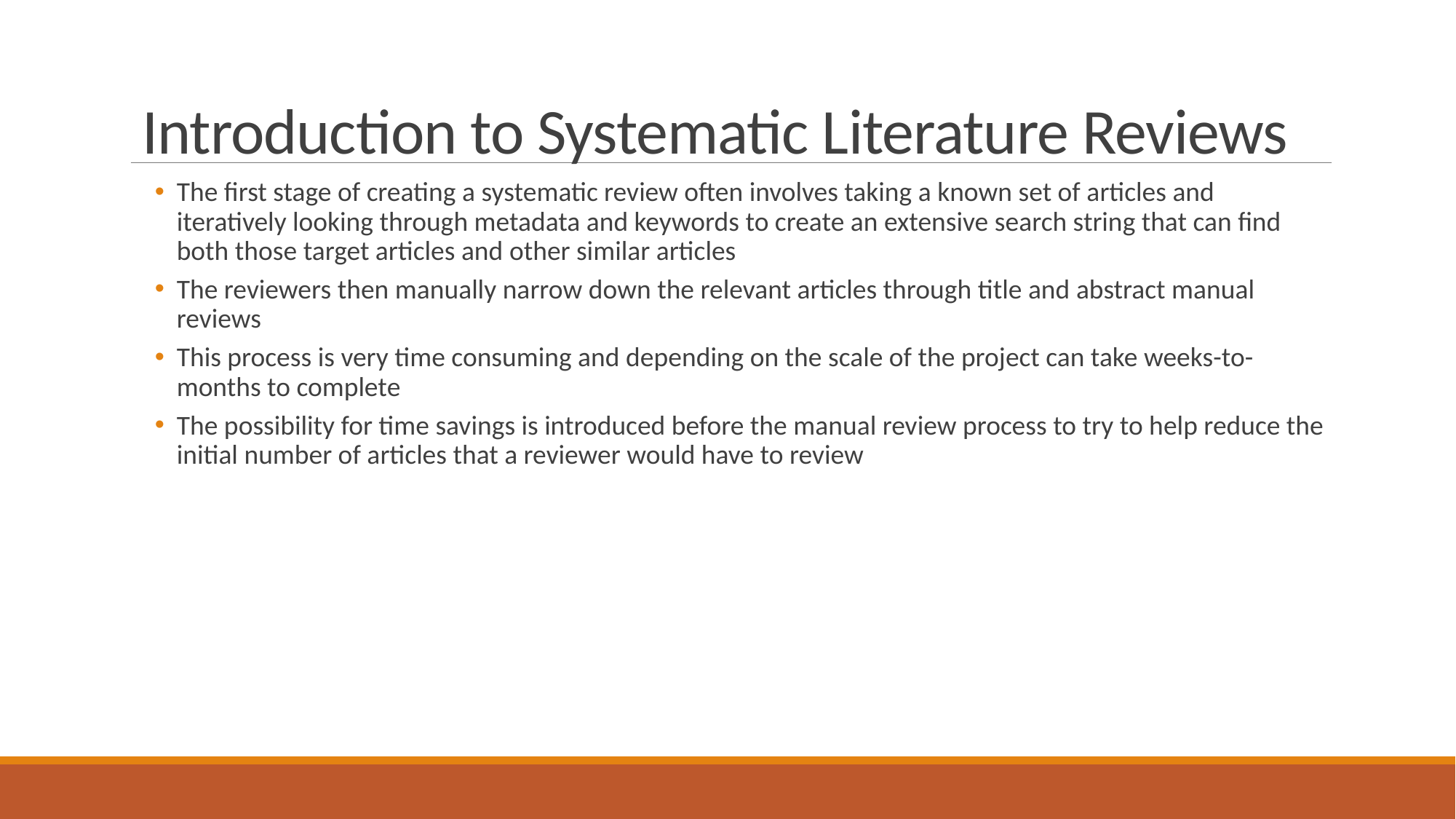

# Introduction to Systematic Literature Reviews
The first stage of creating a systematic review often involves taking a known set of articles and iteratively looking through metadata and keywords to create an extensive search string that can find both those target articles and other similar articles
The reviewers then manually narrow down the relevant articles through title and abstract manual reviews
This process is very time consuming and depending on the scale of the project can take weeks-to-months to complete
The possibility for time savings is introduced before the manual review process to try to help reduce the initial number of articles that a reviewer would have to review